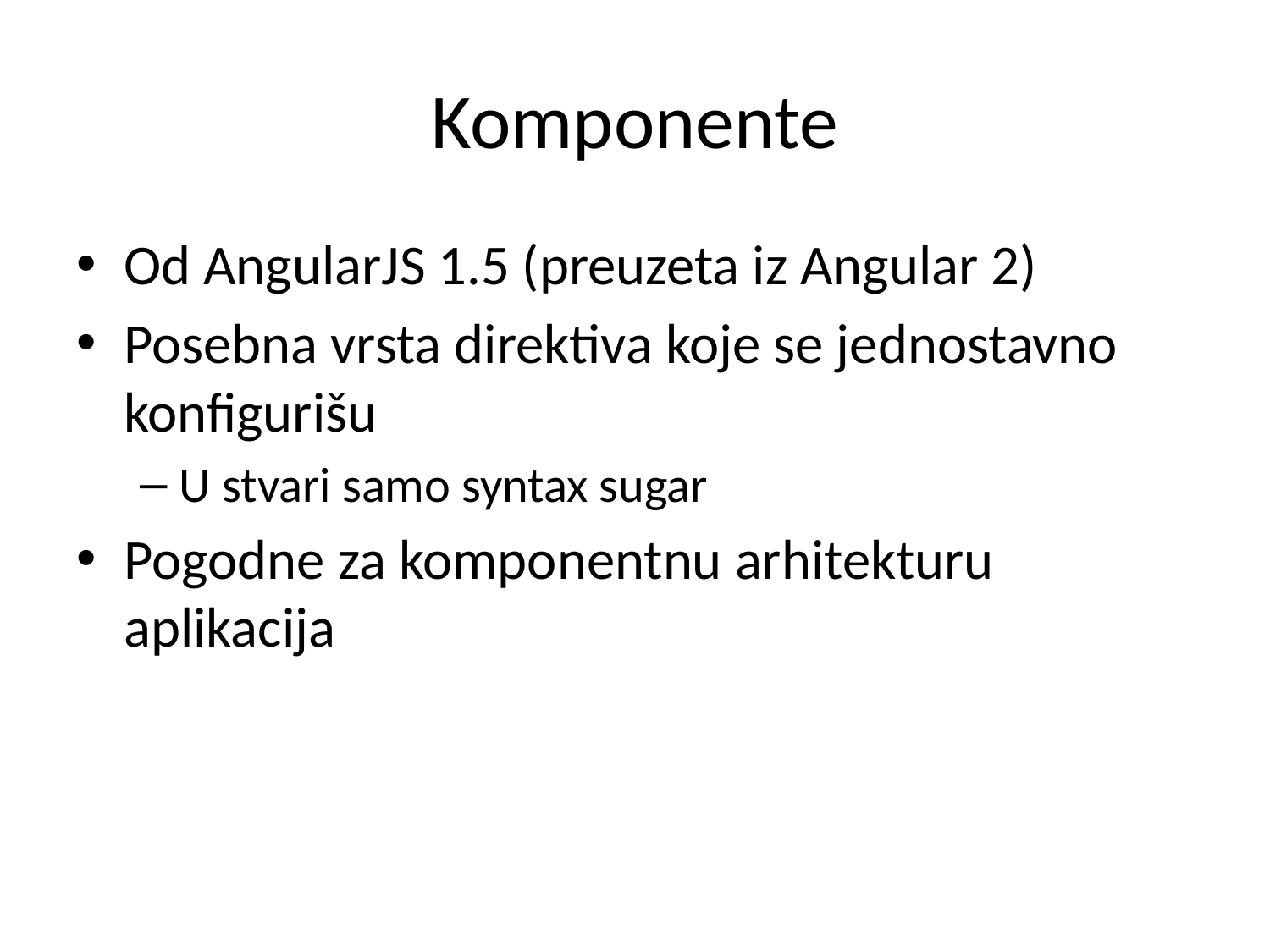

# Komponente
Od AngularJS 1.5 (preuzeta iz Angular 2)
Posebna vrsta direktiva koje se jednostavno konfigurišu
U stvari samo syntax sugar
Pogodne za komponentnu arhitekturu aplikacija